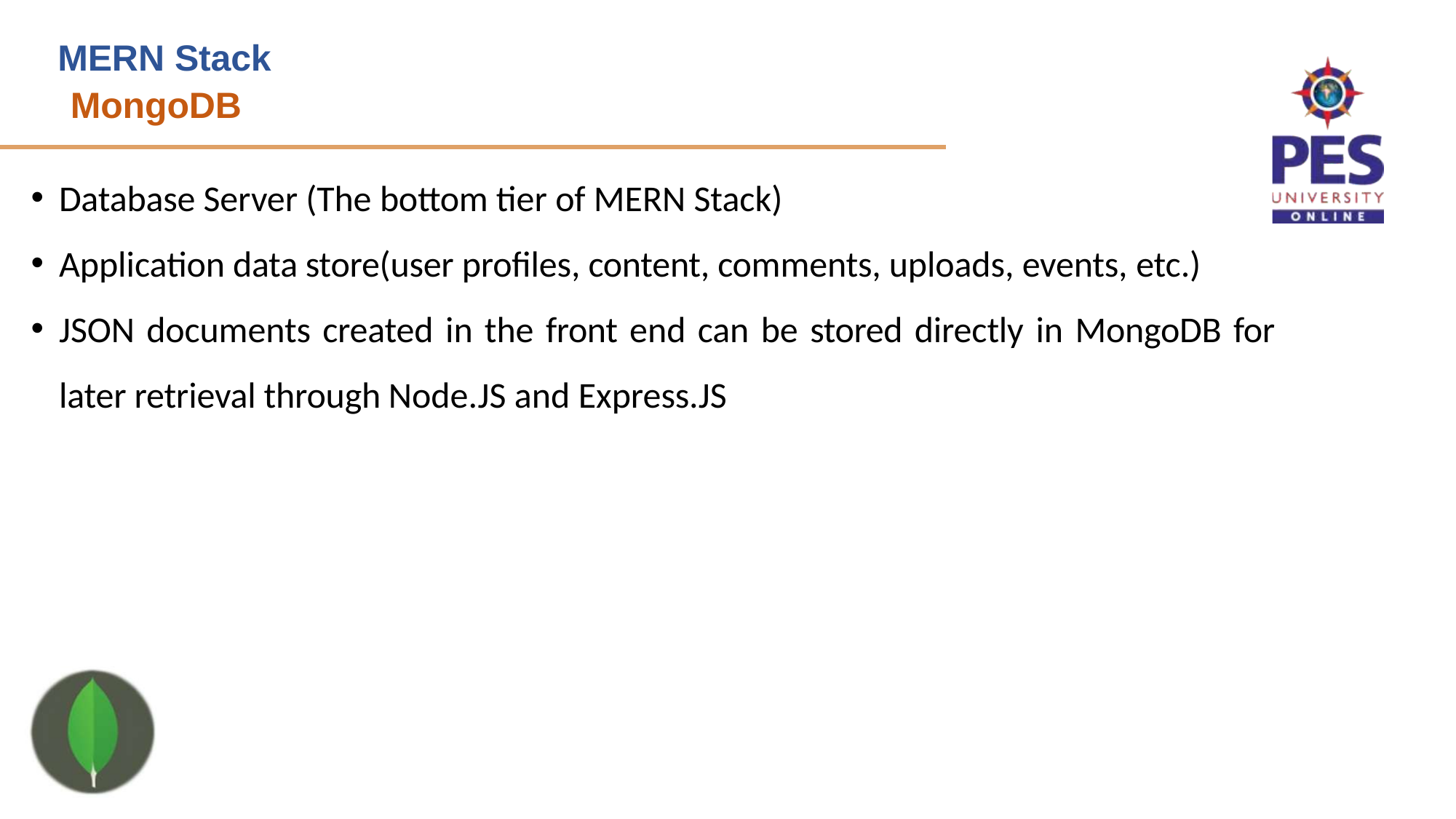

# MERN Stack  MongoDB
Database Server (The bottom tier of MERN Stack)
Application data store(user profiles, content, comments, uploads, events, etc.)
JSON documents created in the front end can be stored directly in MongoDB for
later retrieval through Node.JS and Express.JS